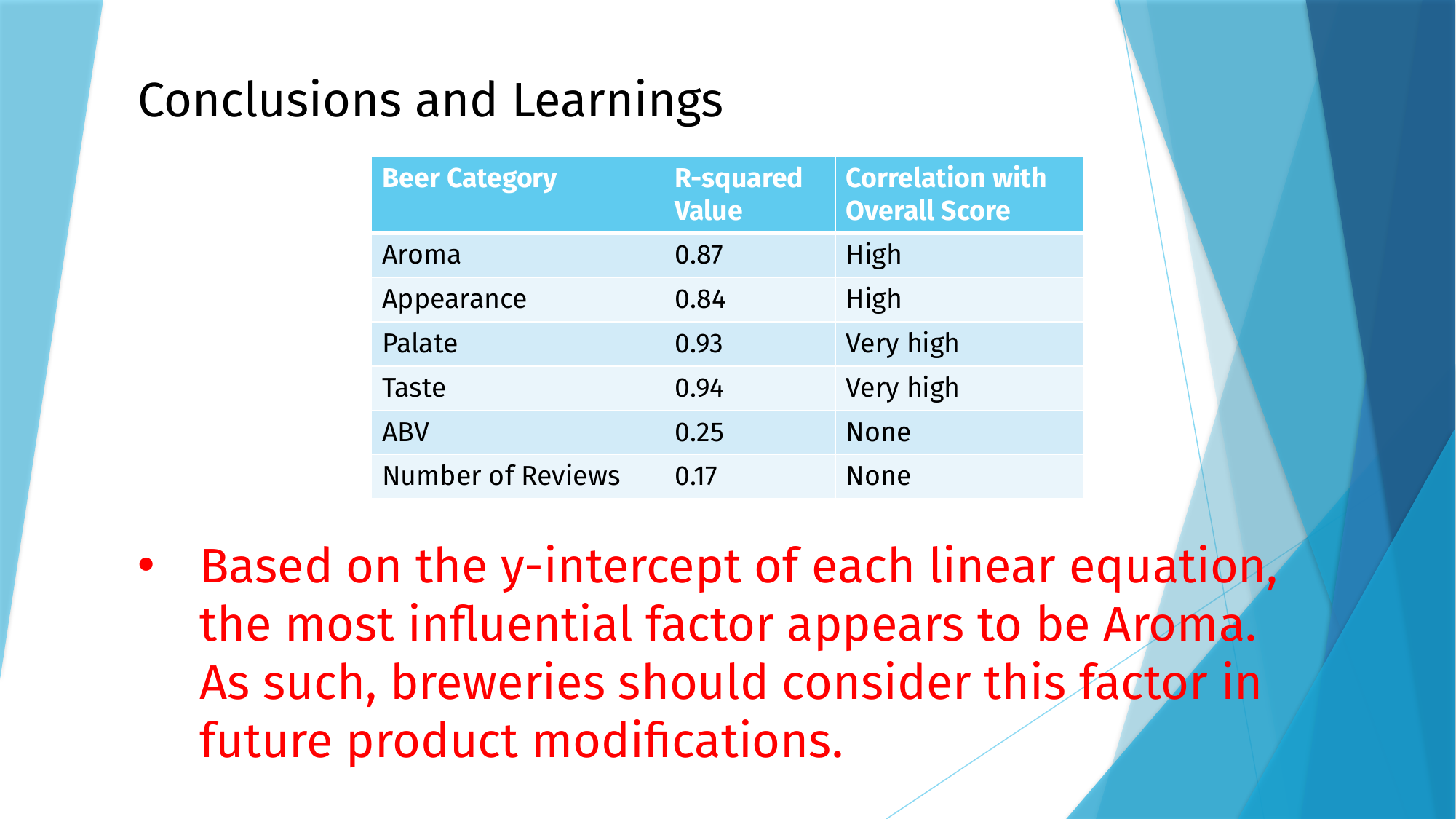

Conclusions and Learnings

Based on the y-intercept of each linear equation, the most influential factor appears to be Aroma. As such, breweries should consider this factor in future product modifications.
| Beer Category | R-squared Value | Correlation with Overall Score |
| --- | --- | --- |
| Aroma | 0.87 | High |
| Appearance | 0.84 | High |
| Palate | 0.93 | Very high |
| Taste | 0.94 | Very high |
| ABV | 0.25 | None |
| Number of Reviews | 0.17 | None |